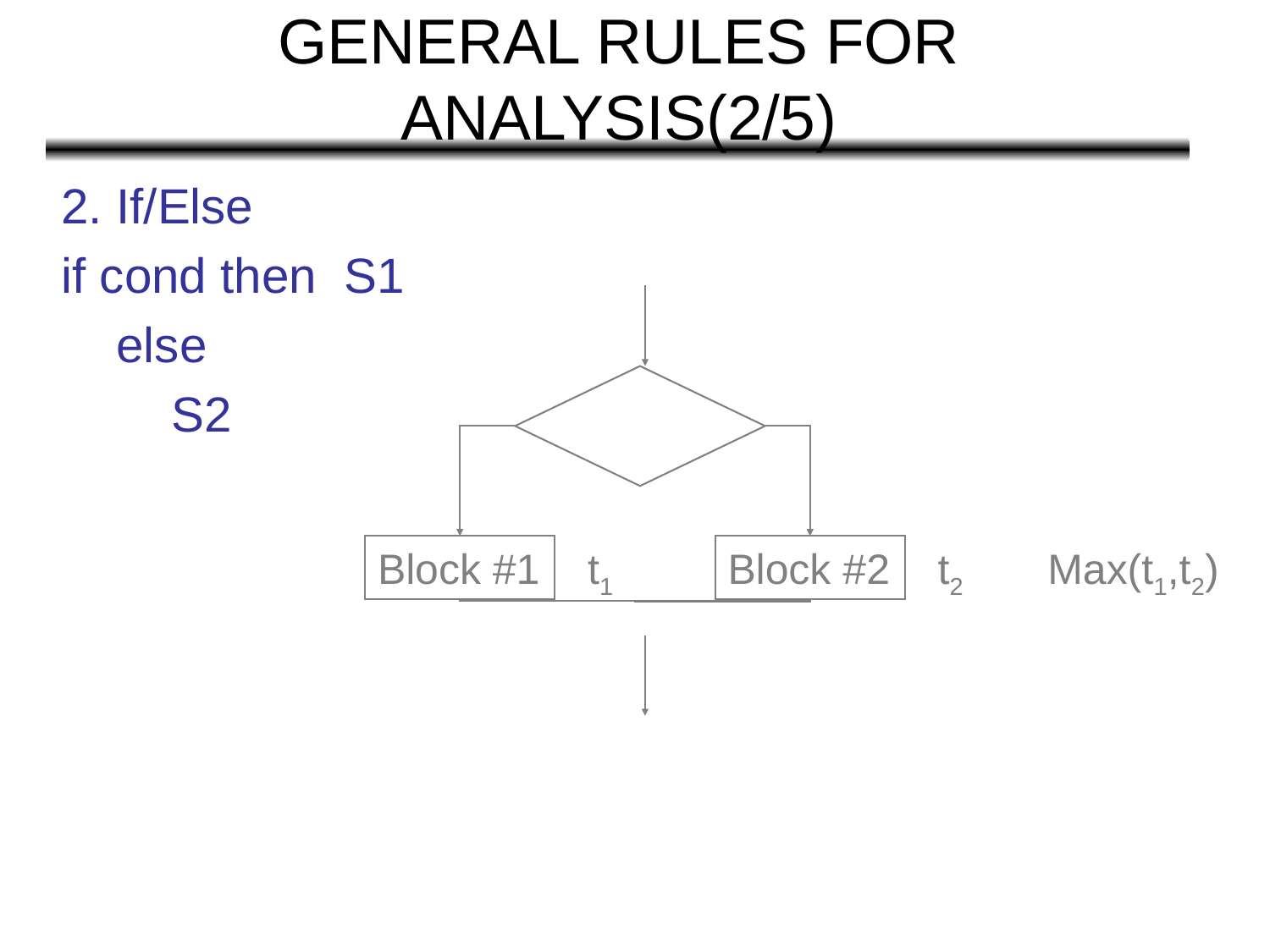

# GENERAL RULES FOR ANALYSIS(2/5)
2. If/Else
if cond then  S1
    else
        S2

Block #1
t1
Block #2
t2
Max(t1,t2)